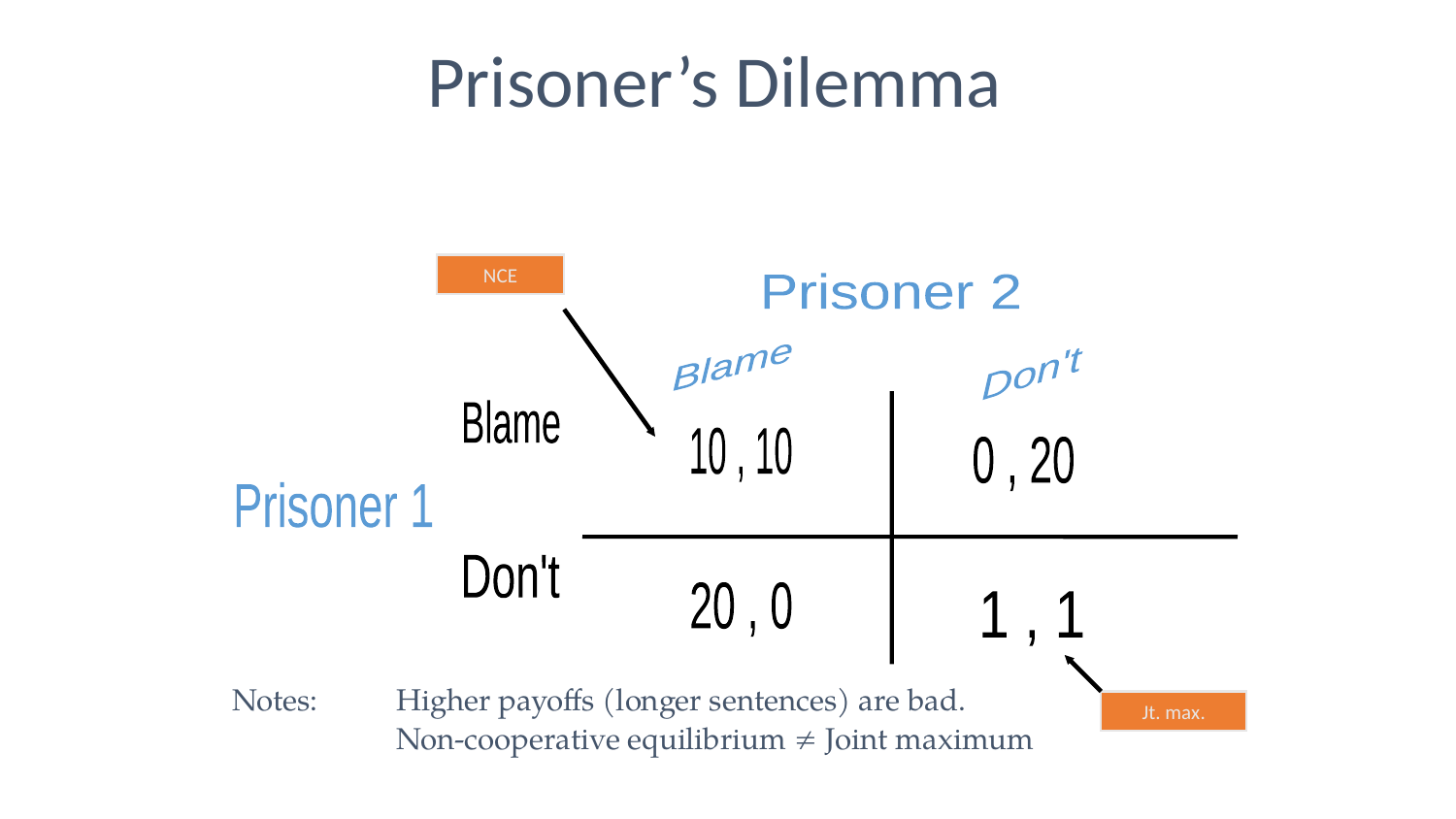

Prisoner’s Dilemma
NCE
Prisoner 2

Blame
Don't

Blame
10 , 10
0 , 20
Prisoner 1

Don't
20 , 0
1 , 1

Notes: 	Higher payoffs (longer sentences) are bad.
	Non-cooperative equilibrium ≠ Joint maximum
Jt. max.